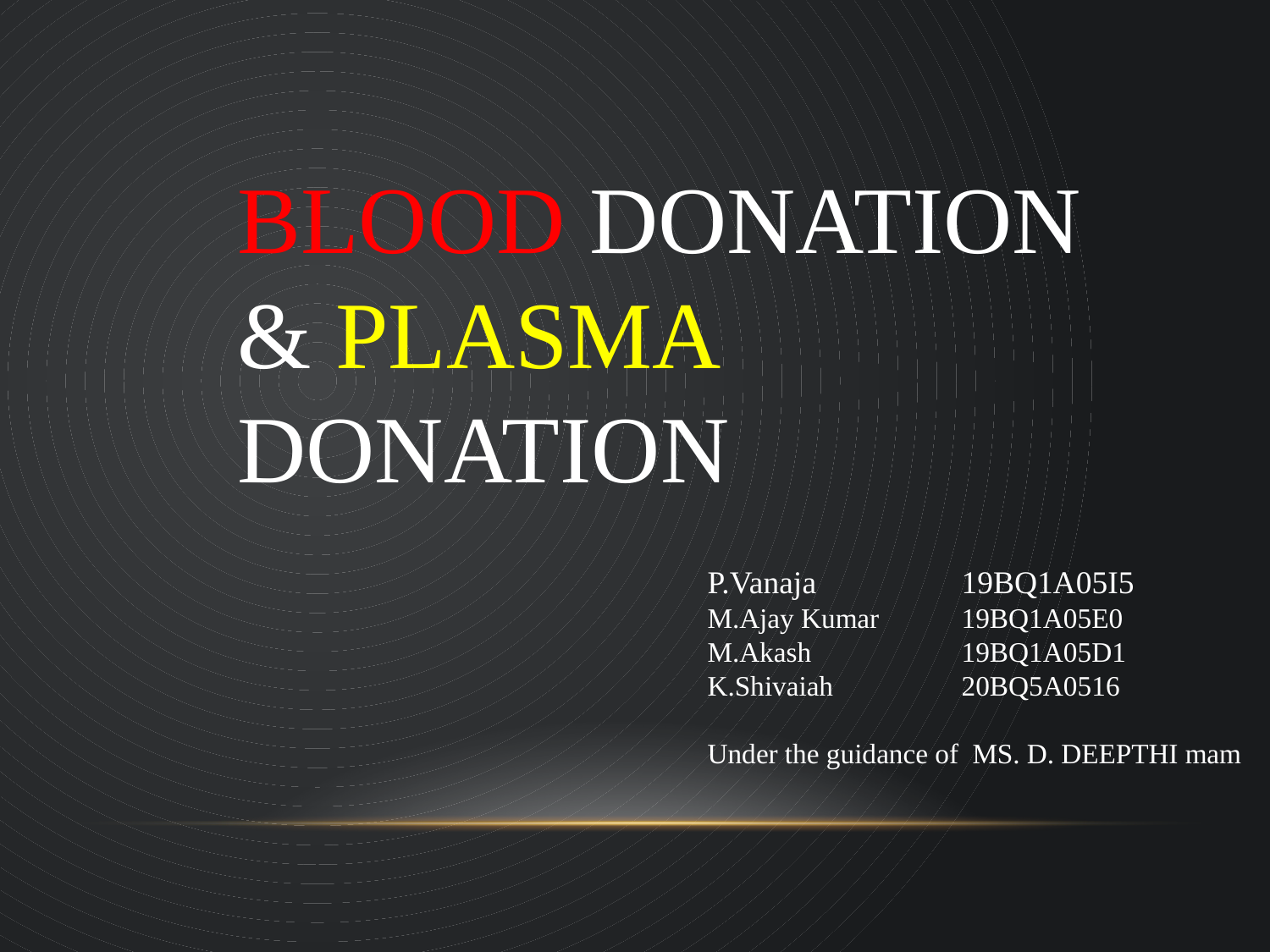

BLOOD DONATION & PLASMA DONATION
P.Vanaja    	19BQ1A05I5
M.Ajay Kumar 	19BQ1A05E0
M.Akash		19BQ1A05D1
K.Shivaiah		20BQ5A0516

Under the guidance of  MS. D. DEEPTHI mam